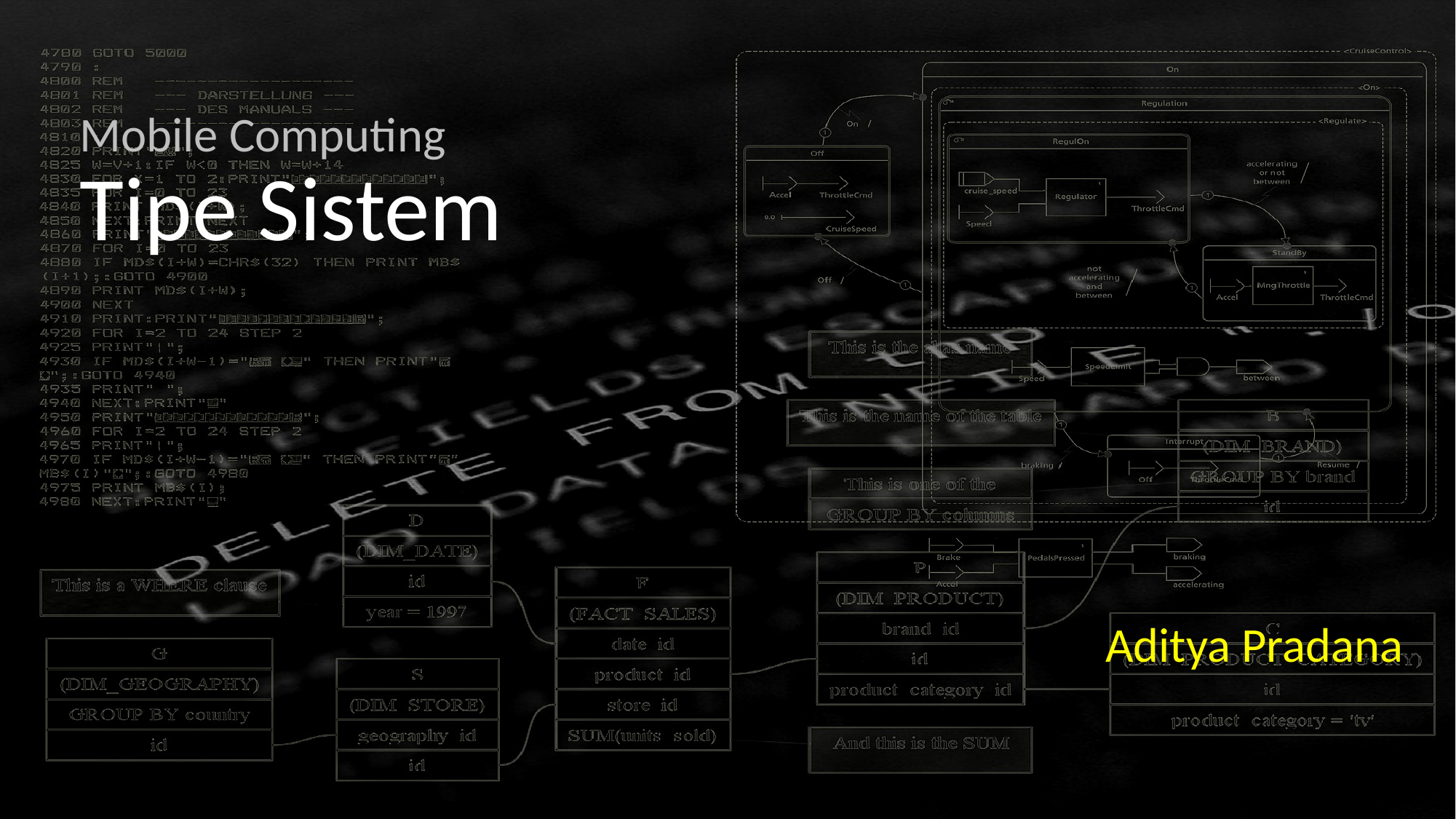

# Mobile Computing Tipe Sistem
Aditya Pradana